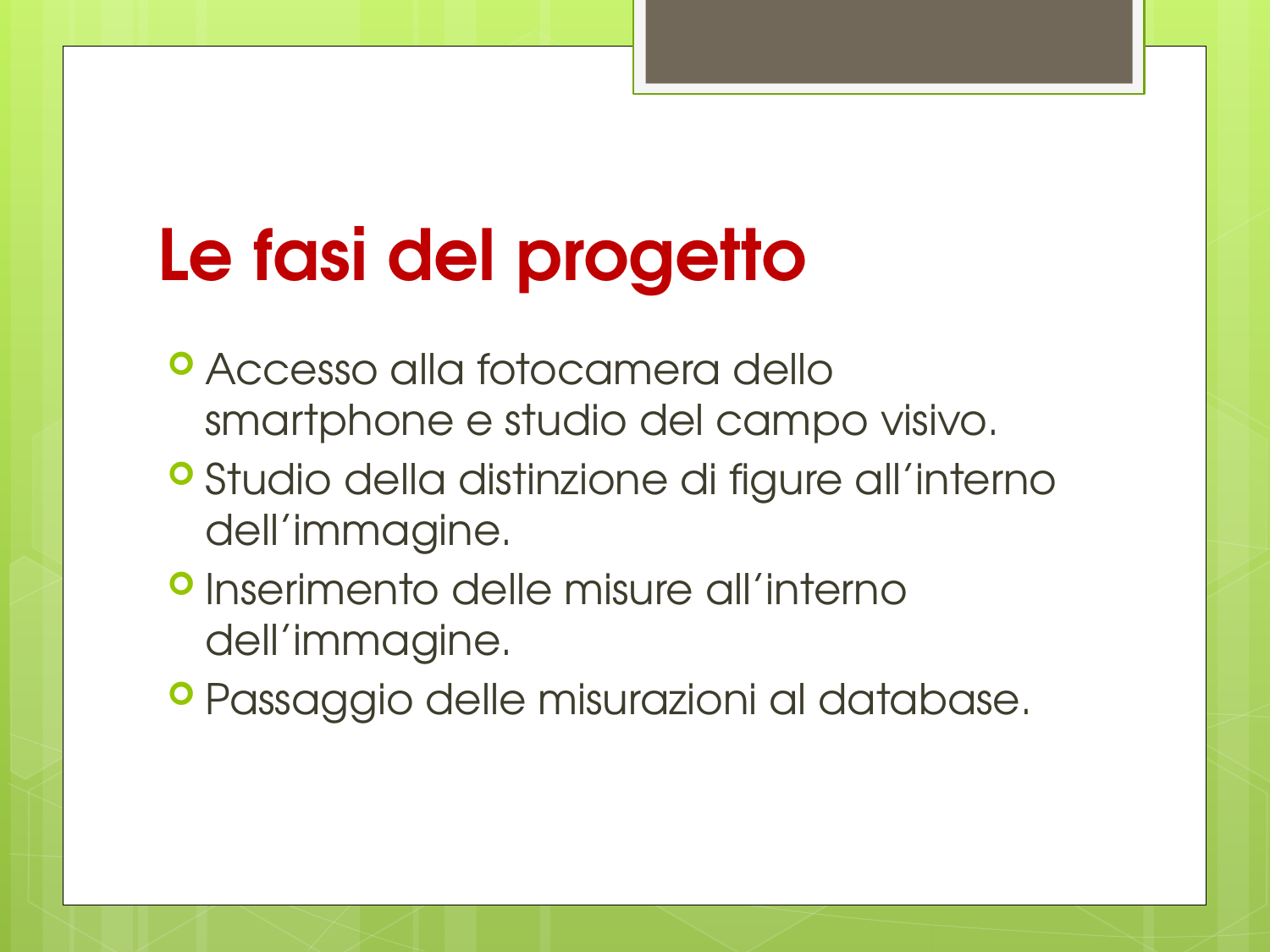

# Le fasi del progetto
Accesso alla fotocamera dello smartphone e studio del campo visivo.
Studio della distinzione di figure all’interno dell’immagine.
Inserimento delle misure all’interno dell’immagine.
Passaggio delle misurazioni al database.